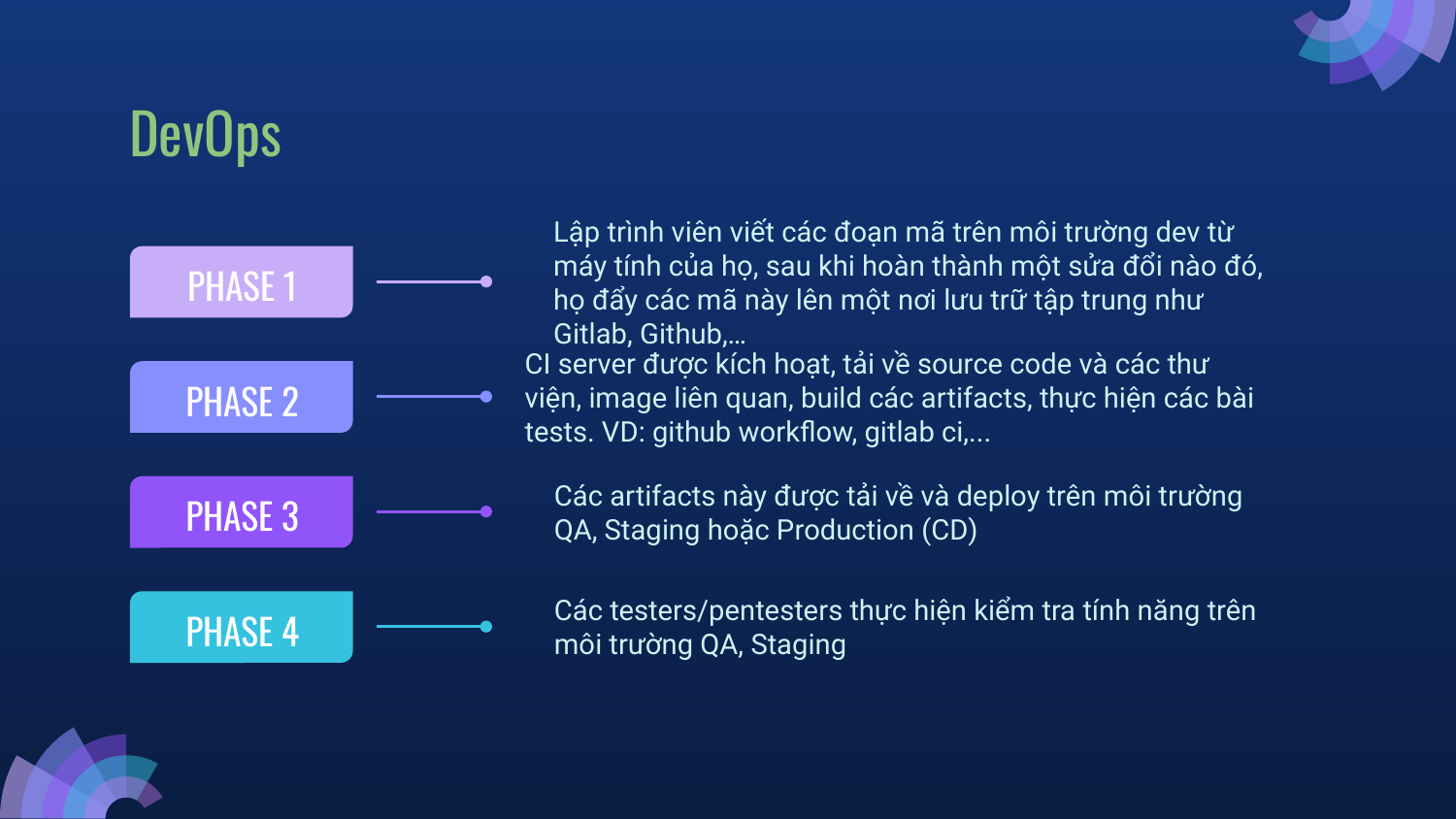

# DevOps
Lập trình viên viết các đoạn mã trên môi trường dev từ máy tính của họ, sau khi hoàn thành một sửa đổi nào đó, họ đẩy các mã này lên một nơi lưu trữ tập trung như Gitlab, Github,…

PHASE 1
CI server được kích hoạt, tải về source code và các thư viện, image liên quan, build các artifacts, thực hiện các bài tests. VD: github workflow, gitlab ci,...

PHASE 2
Các artifacts này được tải về và deploy trên môi trường QA, Staging hoặc Production (CD)

PHASE 3
Các testers/pentesters thực hiện kiểm tra tính năng trên môi trường QA, Staging

PHASE 4